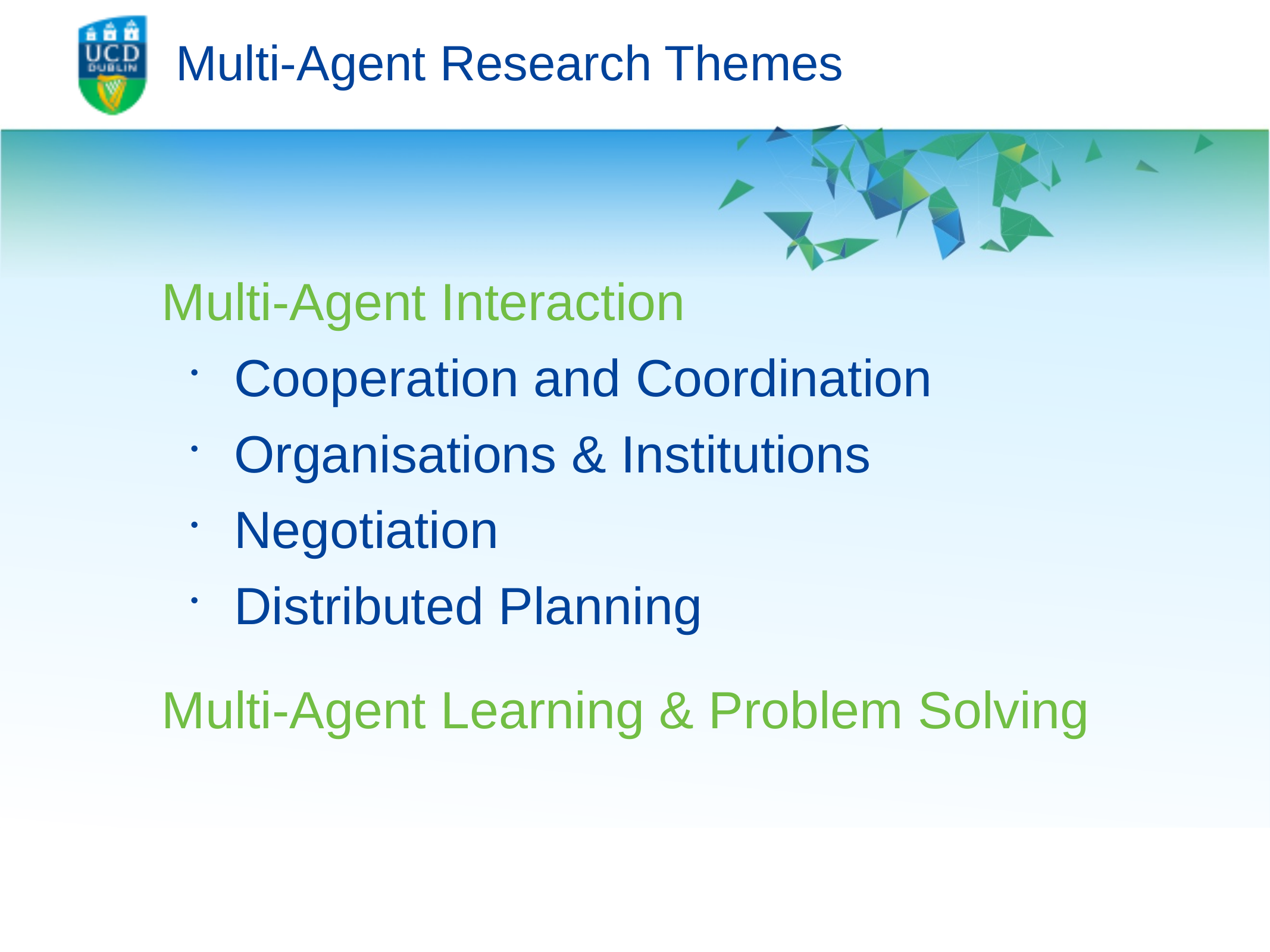

# Multi-Agent Research Themes

Multi-Agent Interaction
Cooperation and Coordination
Organisations & Institutions
Negotiation
Distributed Planning

Multi-Agent Learning & Problem Solving